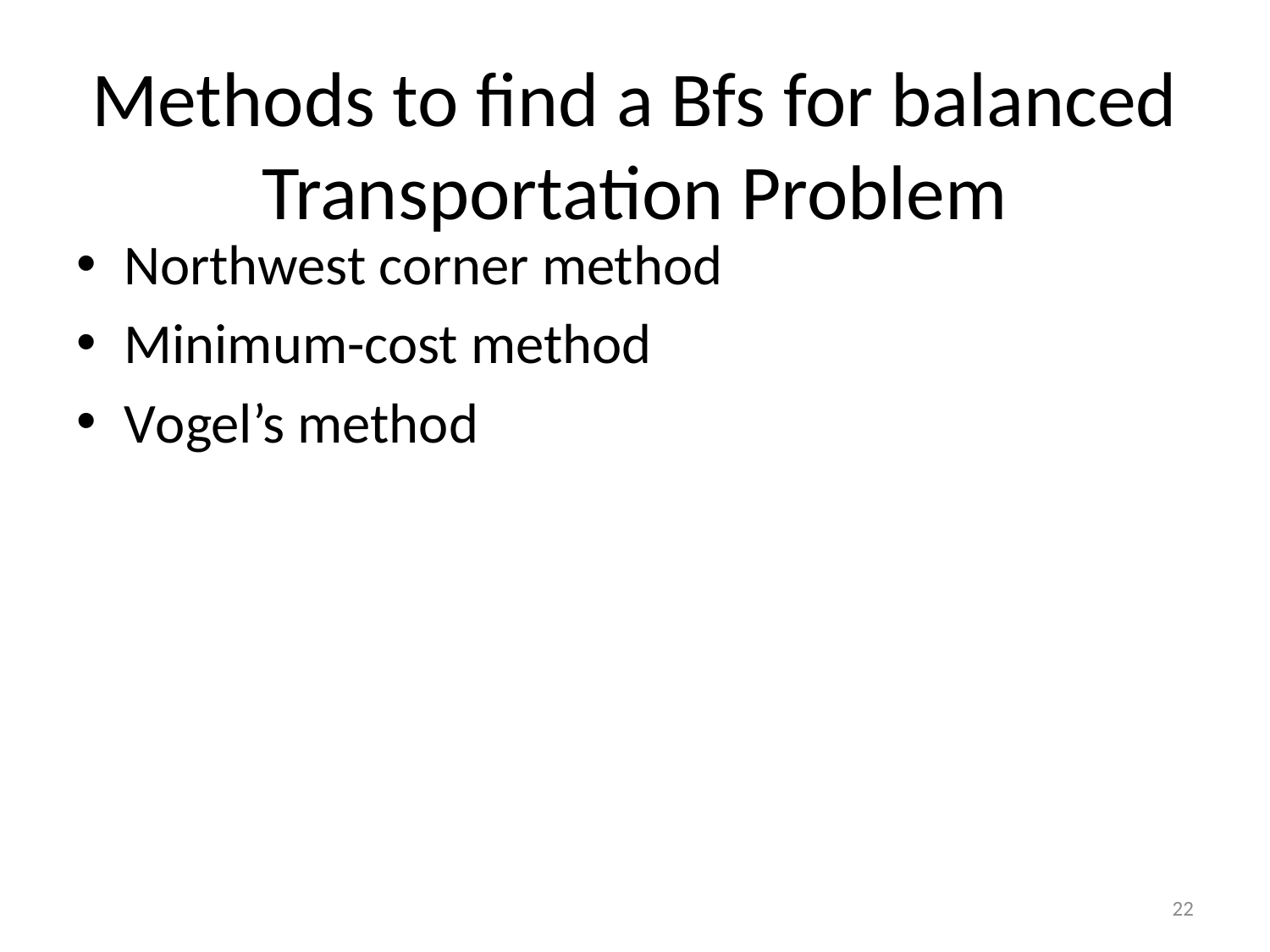

# Methods to find a Bfs for balanced Transportation Problem
Northwest corner method
Minimum-cost method
Vogel’s method
22